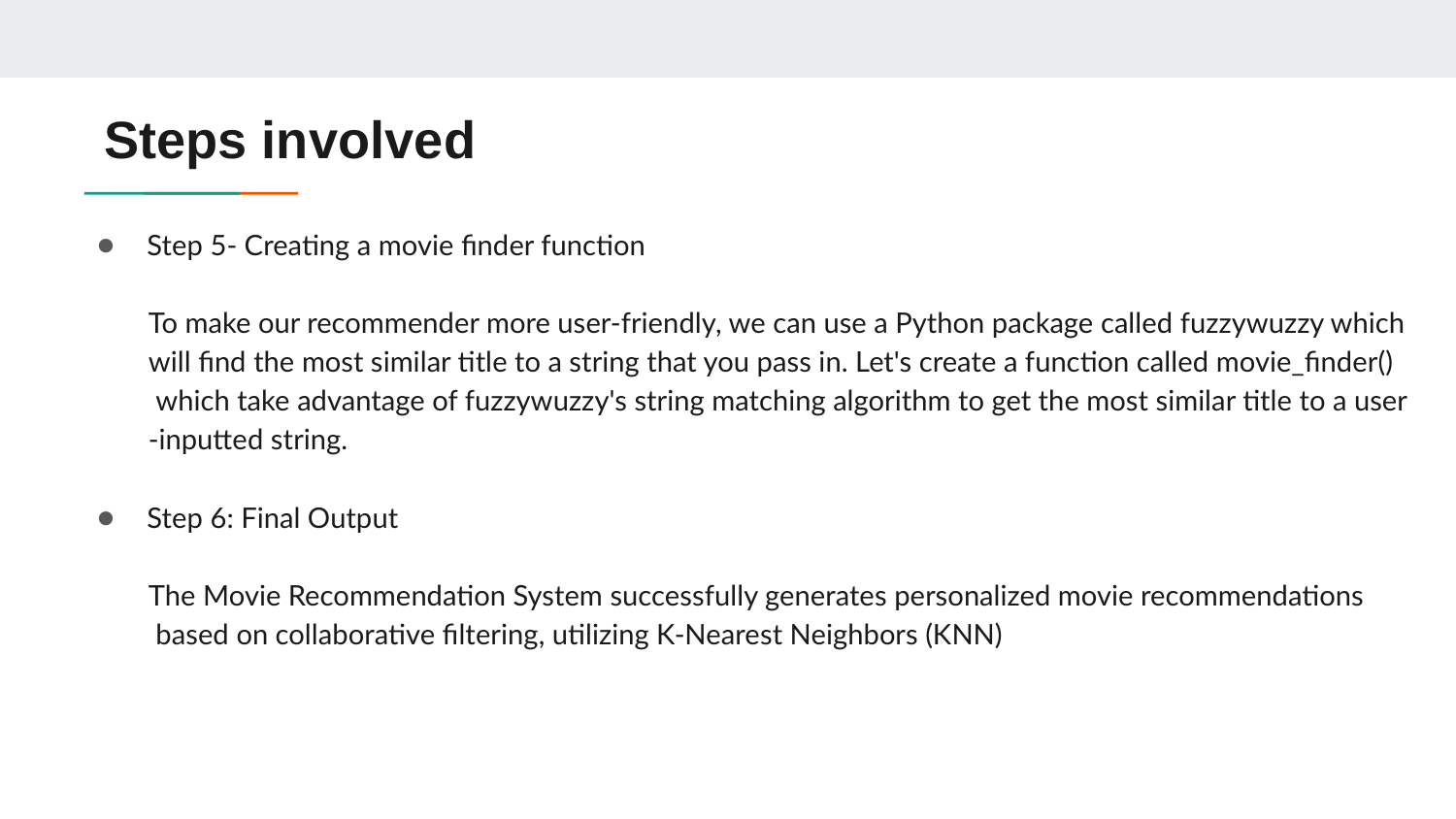

# Steps involved
Step 5- Creating a movie finder function

       To make our recommender more user-friendly, we can use a Python package called fuzzywuzzy which
       will find the most similar title to a string that you pass in. Let's create a function called movie_finder()
        which take advantage of fuzzywuzzy's string matching algorithm to get the most similar title to a user
       -inputted string.

Step 6: Final Output

       The Movie Recommendation System successfully generates personalized movie recommendations
        based on collaborative filtering, utilizing K-Nearest Neighbors (KNN)